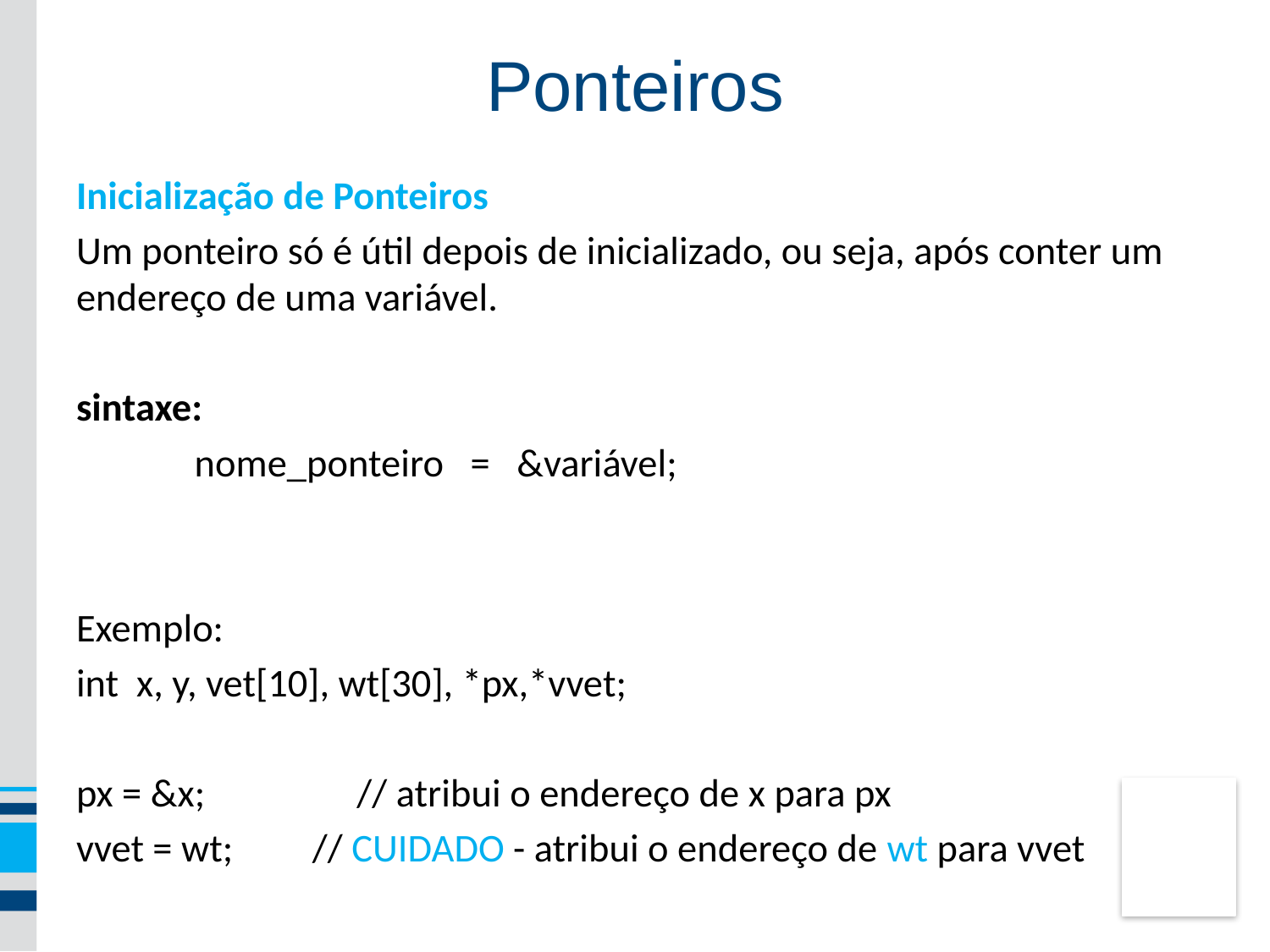

Ponteiros
Inicialização de Ponteiros
Um ponteiro só é útil depois de inicializado, ou seja, após conter um endereço de uma variável.

sintaxe:
		nome_ponteiro   =   &variável;

Exemplo:
int  x, y, vet[10], wt[30], *px,*vvet;

px = &x;		     // atribui o endereço de x para px
vvet = wt; 		// CUIDADO - atribui o endereço de wt para vvet